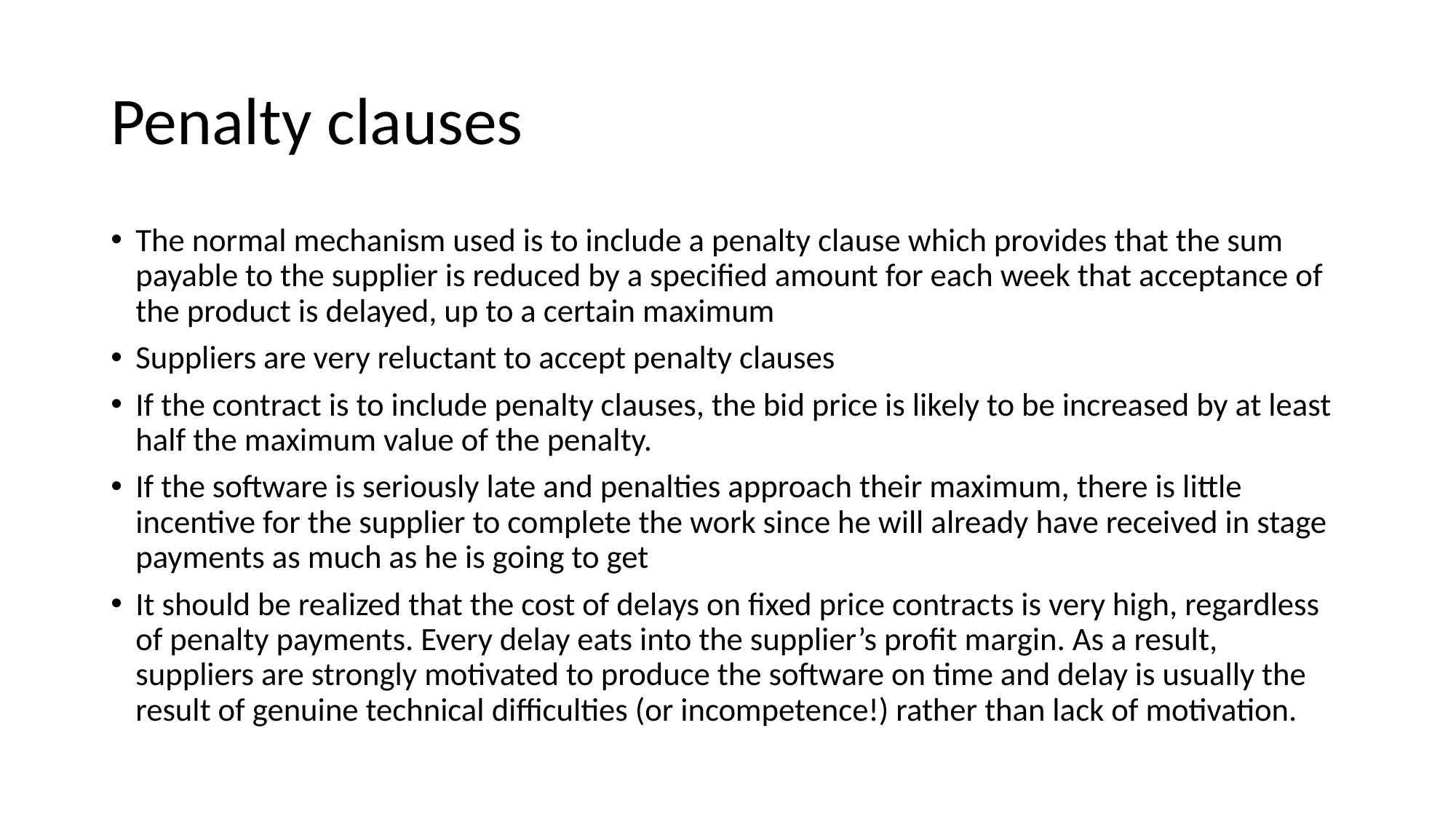

# Penalty clauses
The normal mechanism used is to include a penalty clause which provides that the sum payable to the supplier is reduced by a specified amount for each week that acceptance of the product is delayed, up to a certain maximum
Suppliers are very reluctant to accept penalty clauses
If the contract is to include penalty clauses, the bid price is likely to be increased by at least half the maximum value of the penalty.
If the software is seriously late and penalties approach their maximum, there is little incentive for the supplier to complete the work since he will already have received in stage payments as much as he is going to get
It should be realized that the cost of delays on fixed price contracts is very high, regardless of penalty payments. Every delay eats into the supplier’s profit margin. As a result, suppliers are strongly motivated to produce the software on time and delay is usually the result of genuine technical difficulties (or incompetence!) rather than lack of motivation.